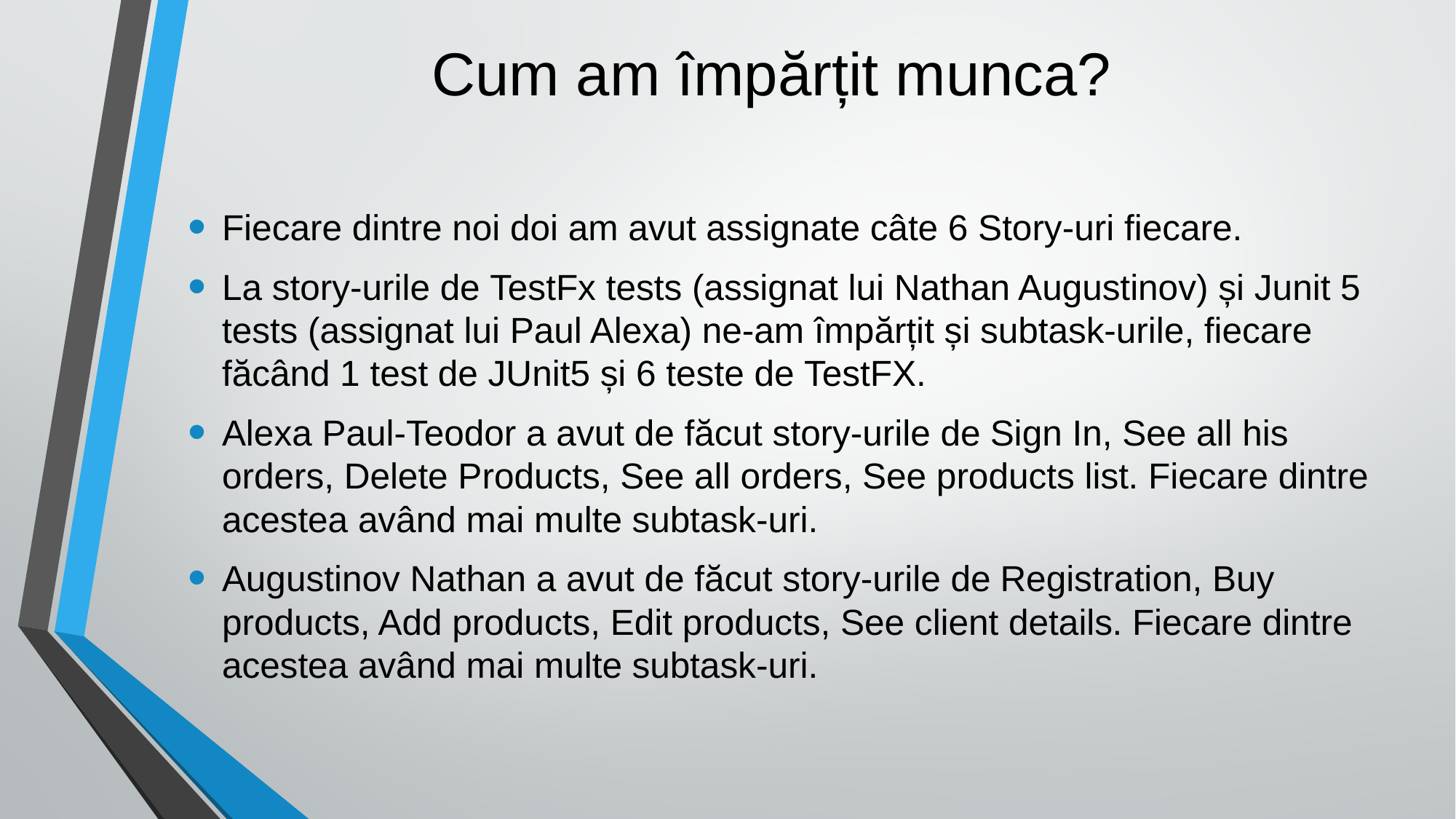

# Cum am împărțit munca?
Fiecare dintre noi doi am avut assignate câte 6 Story-uri fiecare.
La story-urile de TestFx tests (assignat lui Nathan Augustinov) și Junit 5 tests (assignat lui Paul Alexa) ne-am împărțit și subtask-urile, fiecare făcând 1 test de JUnit5 și 6 teste de TestFX.
Alexa Paul-Teodor a avut de făcut story-urile de Sign In, See all his orders, Delete Products, See all orders, See products list. Fiecare dintre acestea având mai multe subtask-uri.
Augustinov Nathan a avut de făcut story-urile de Registration, Buy products, Add products, Edit products, See client details. Fiecare dintre acestea având mai multe subtask-uri.